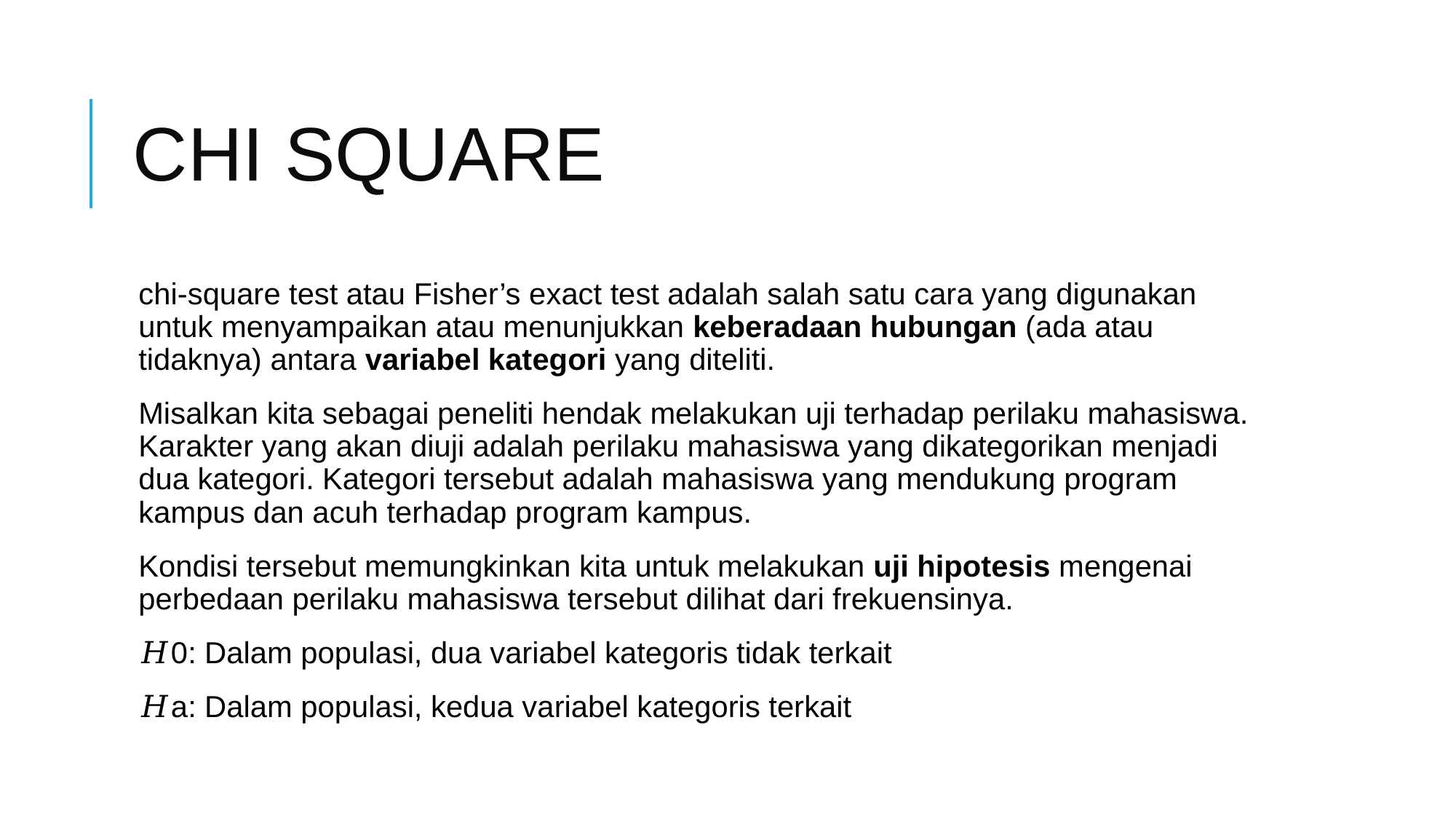

# CHI SQUARE
chi-square test atau Fisher’s exact test adalah salah satu cara yang digunakan untuk menyampaikan atau menunjukkan keberadaan hubungan (ada atau tidaknya) antara variabel kategori yang diteliti.
Misalkan kita sebagai peneliti hendak melakukan uji terhadap perilaku mahasiswa. Karakter yang akan diuji adalah perilaku mahasiswa yang dikategorikan menjadi dua kategori. Kategori tersebut adalah mahasiswa yang mendukung program kampus dan acuh terhadap program kampus.
Kondisi tersebut memungkinkan kita untuk melakukan uji hipotesis mengenai perbedaan perilaku mahasiswa tersebut dilihat dari frekuensinya.
𝐻0: Dalam populasi, dua variabel kategoris tidak terkait
𝐻a: Dalam populasi, kedua variabel kategoris terkait